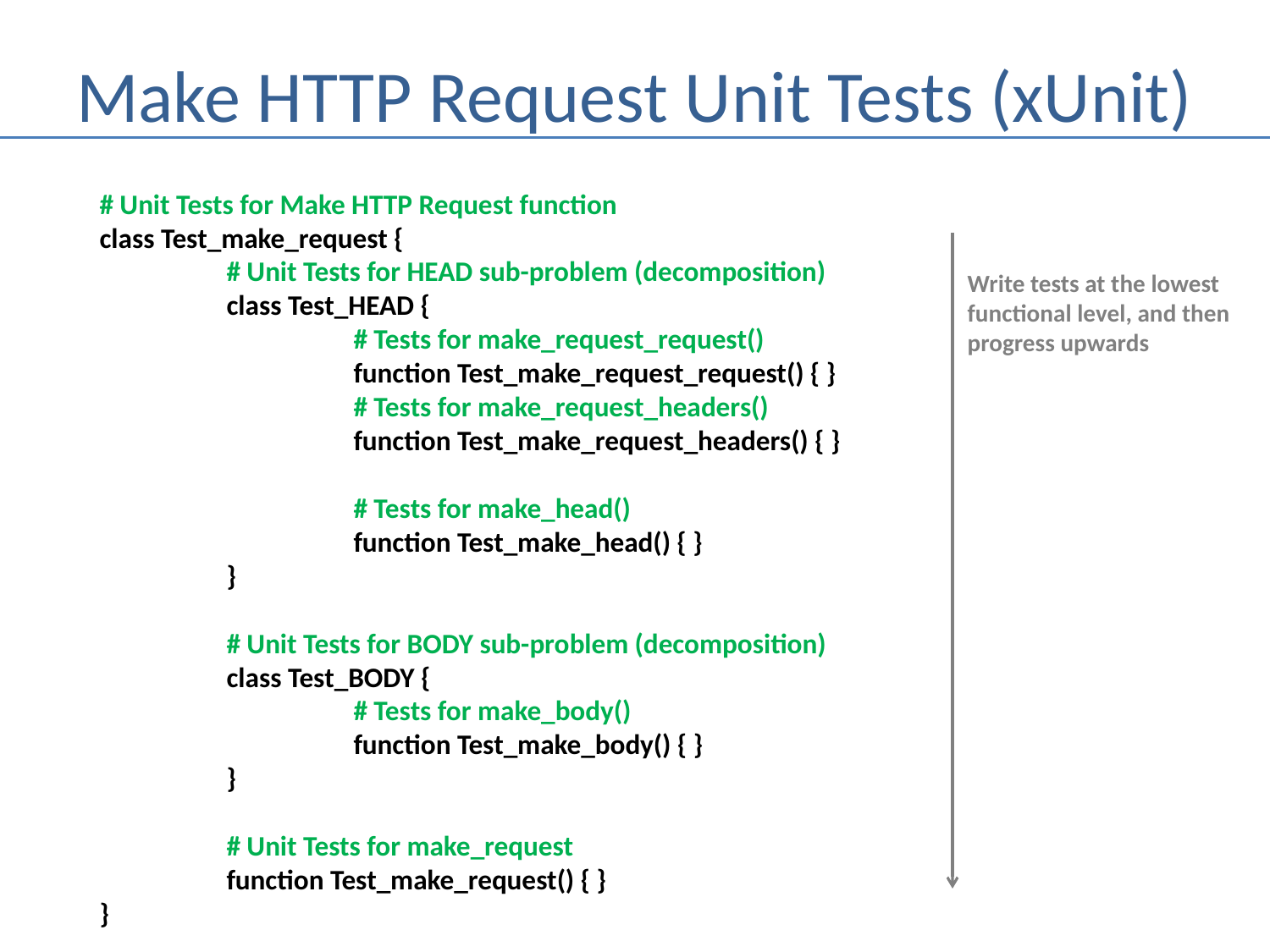

# Make HTTP Request Unit Tests (xUnit)
# Unit Tests for Make HTTP Request function
class Test_make_request {
	# Unit Tests for HEAD sub-problem (decomposition)
	class Test_HEAD {
		# Tests for make_request_request()
		function Test_make_request_request() { }
		# Tests for make_request_headers()
		function Test_make_request_headers() { }

		# Tests for make_head()
		function Test_make_head() { }
	}

	# Unit Tests for BODY sub-problem (decomposition)
	class Test_BODY {
		# Tests for make_body()
		function Test_make_body() { }
	}

	# Unit Tests for make_request
	function Test_make_request() { }
}

Write tests at the lowest
functional level, and then
progress upwards